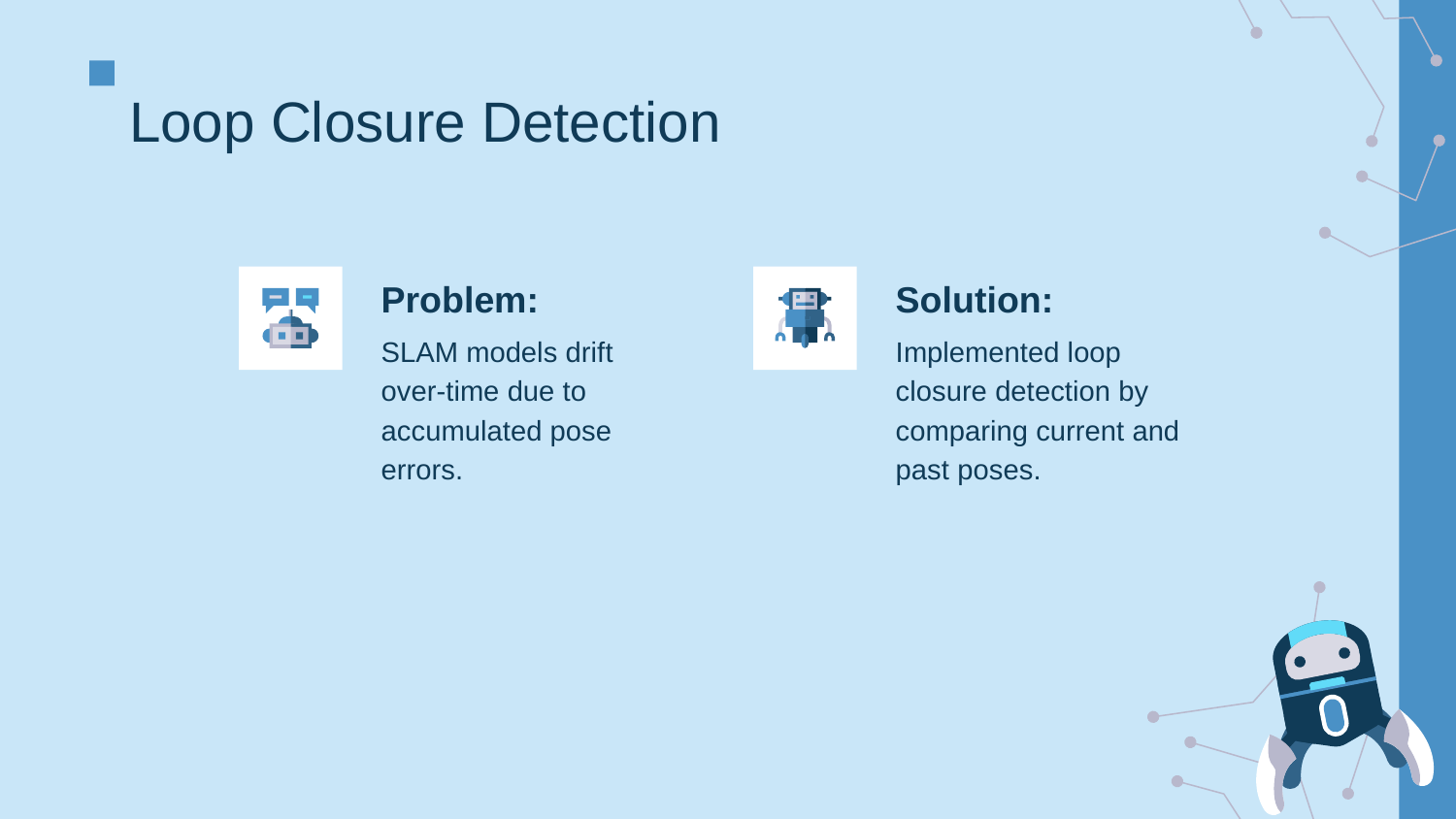

# Loop Closure Detection

Problem:

Solution:

SLAM models drift over-time due to accumulated pose errors.
Implemented loop closure detection by comparing current and past poses.